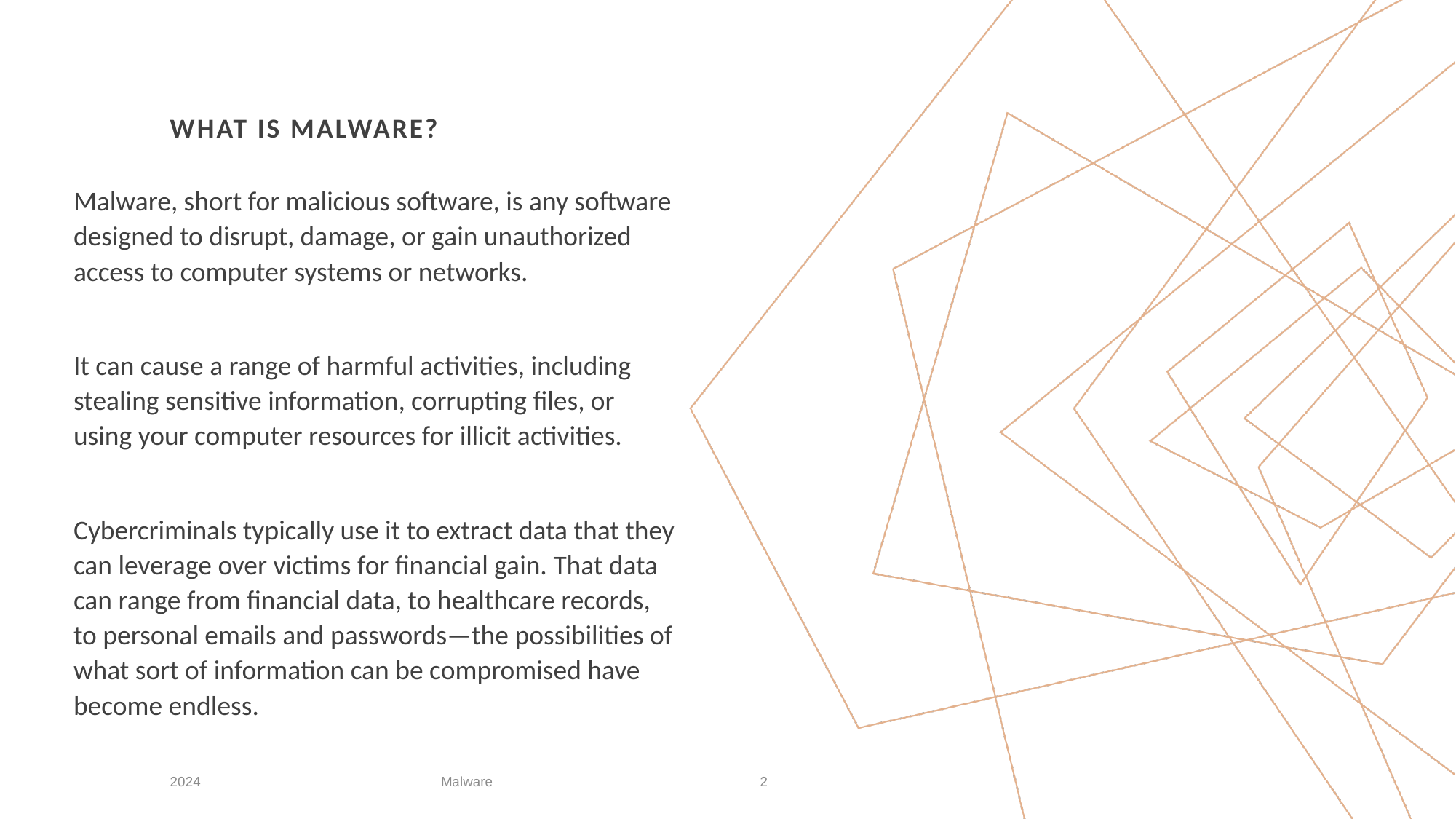

# What is Malware?
Malware, short for malicious software, is any software designed to disrupt, damage, or gain unauthorized access to computer systems or networks.

It can cause a range of harmful activities, including stealing sensitive information, corrupting files, or using your computer resources for illicit activities.

Cybercriminals typically use it to extract data that they can leverage over victims for financial gain. That data can range from financial data, to healthcare records, to personal emails and passwords—the possibilities of what sort of information can be compromised have become endless.
Malware
2024
2